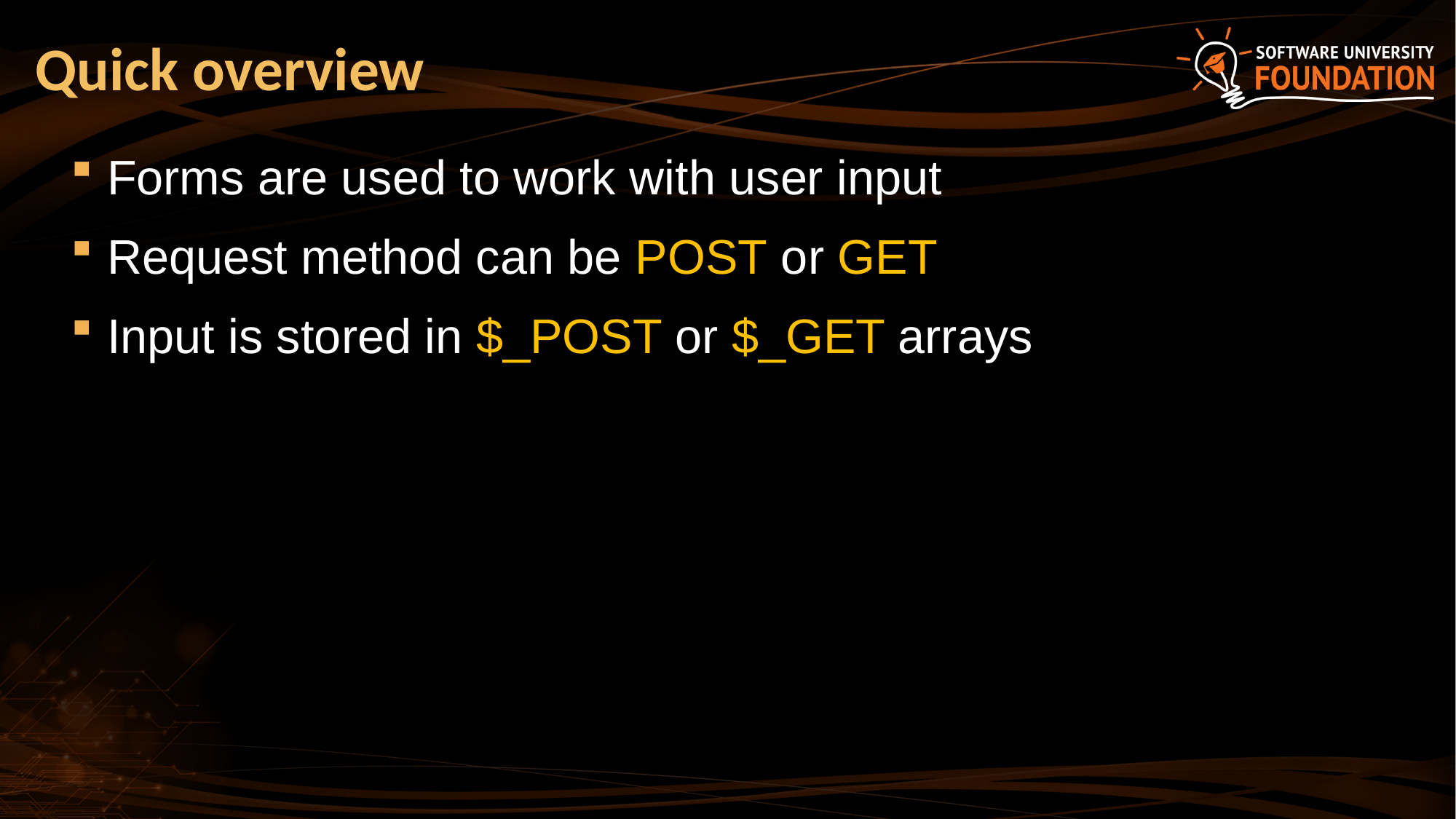

# Quick overview
Forms are used to work with user input
Request method can be POST or GET
Input is stored in $_POST or $_GET arrays